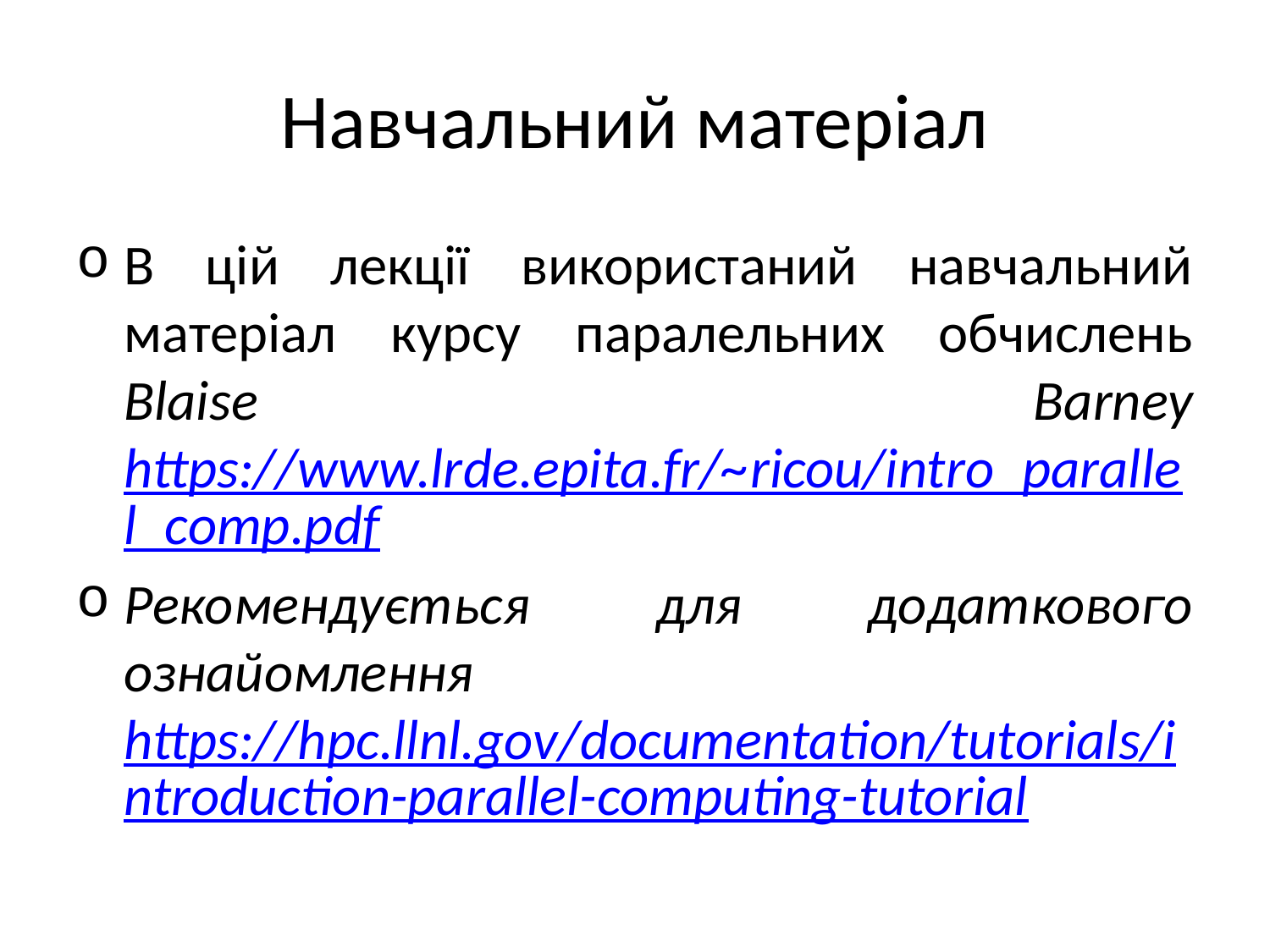

# Навчальний матеріал
В цій лекції використаний навчальний матеріал курсу паралельних обчислень Blaise Barney https://www.lrde.epita.fr/~ricou/intro_parallel_comp.pdf
Рекомендується для додаткового ознайомлення https://hpc.llnl.gov/documentation/tutorials/introduction-parallel-computing-tutorial